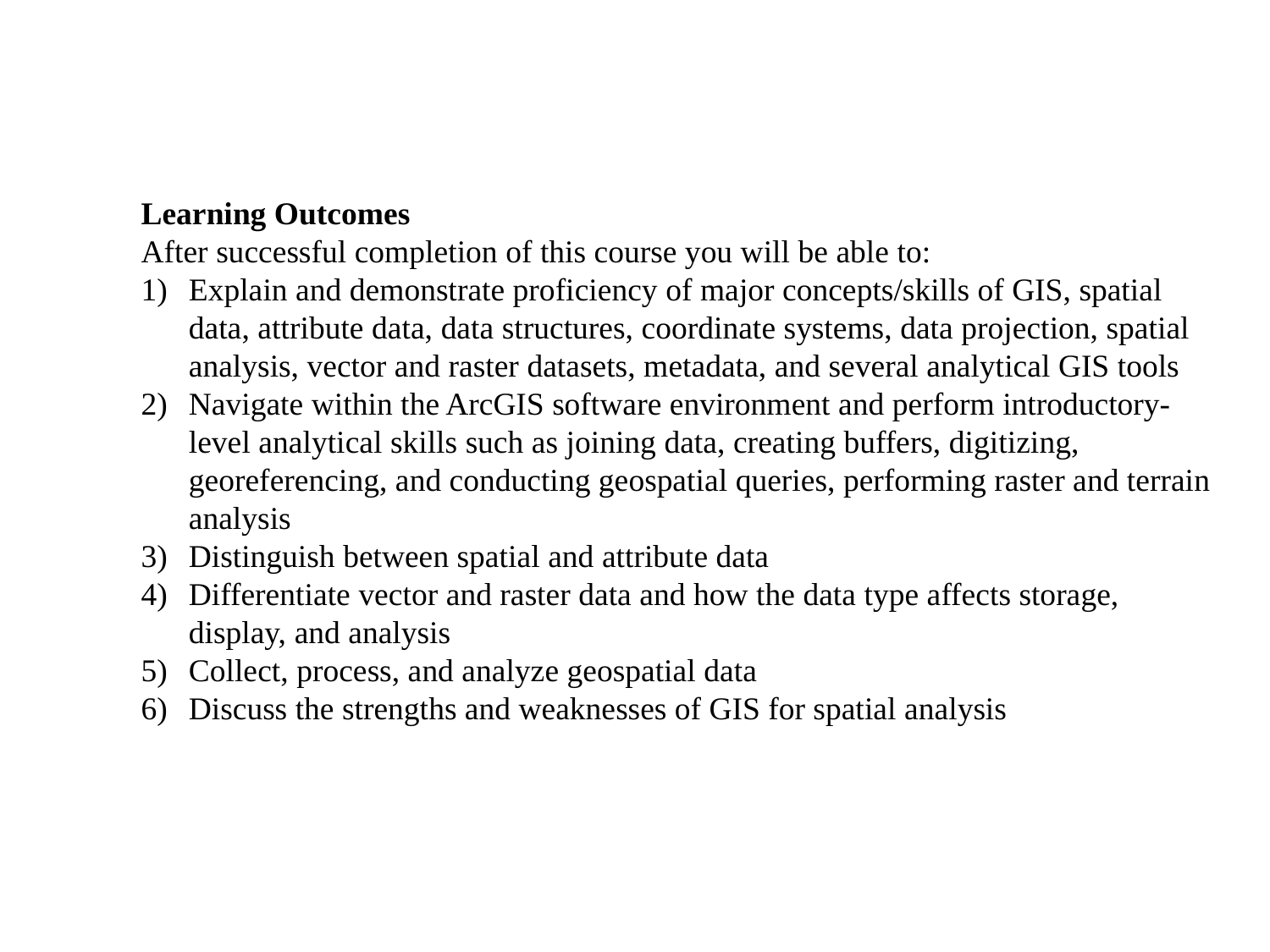

Learning Outcomes
After successful completion of this course you will be able to:
Explain and demonstrate proficiency of major concepts/skills of GIS, spatial data, attribute data, data structures, coordinate systems, data projection, spatial analysis, vector and raster datasets, metadata, and several analytical GIS tools
Navigate within the ArcGIS software environment and perform introductory-level analytical skills such as joining data, creating buffers, digitizing, georeferencing, and conducting geospatial queries, performing raster and terrain analysis
Distinguish between spatial and attribute data
Differentiate vector and raster data and how the data type affects storage, display, and analysis
Collect, process, and analyze geospatial data
Discuss the strengths and weaknesses of GIS for spatial analysis